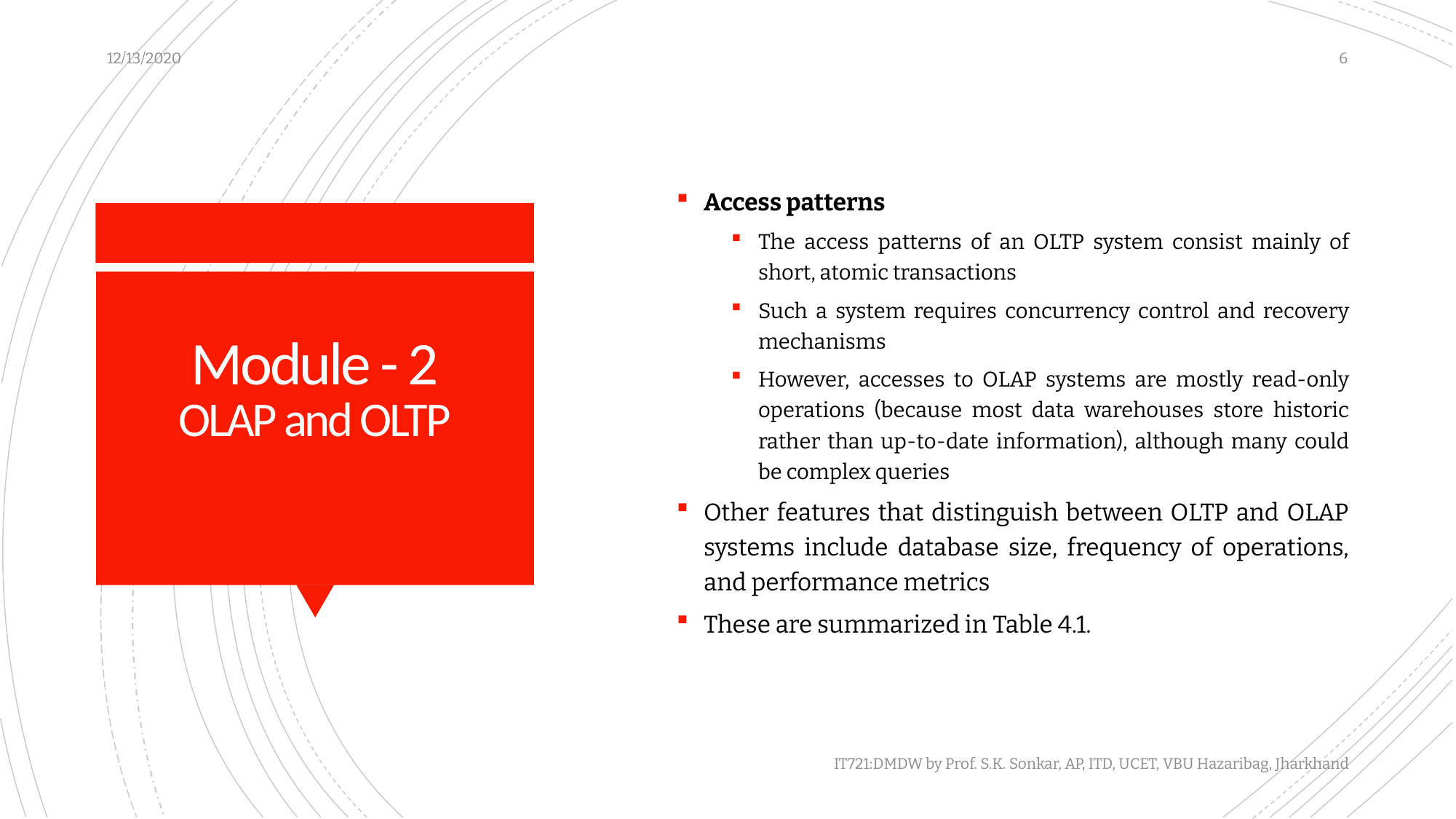

12/13/2020
6
Access patterns
The access patterns of an OLTP system consist mainly of short, atomic transactions
Such a system requires concurrency control and recovery mechanisms
However, accesses to OLAP systems are mostly read-only operations (because most data warehouses store historic rather than up-to-date information), although many could be complex queries
Other features that distinguish between OLTP and OLAP systems include database size, frequency of operations, and performance metrics
These are summarized in Table 4.1.
# Module - 2 OLAP and OLTP
IT721:DMDW by Prof. S.K. Sonkar, AP, ITD, UCET, VBU Hazaribag, Jharkhand